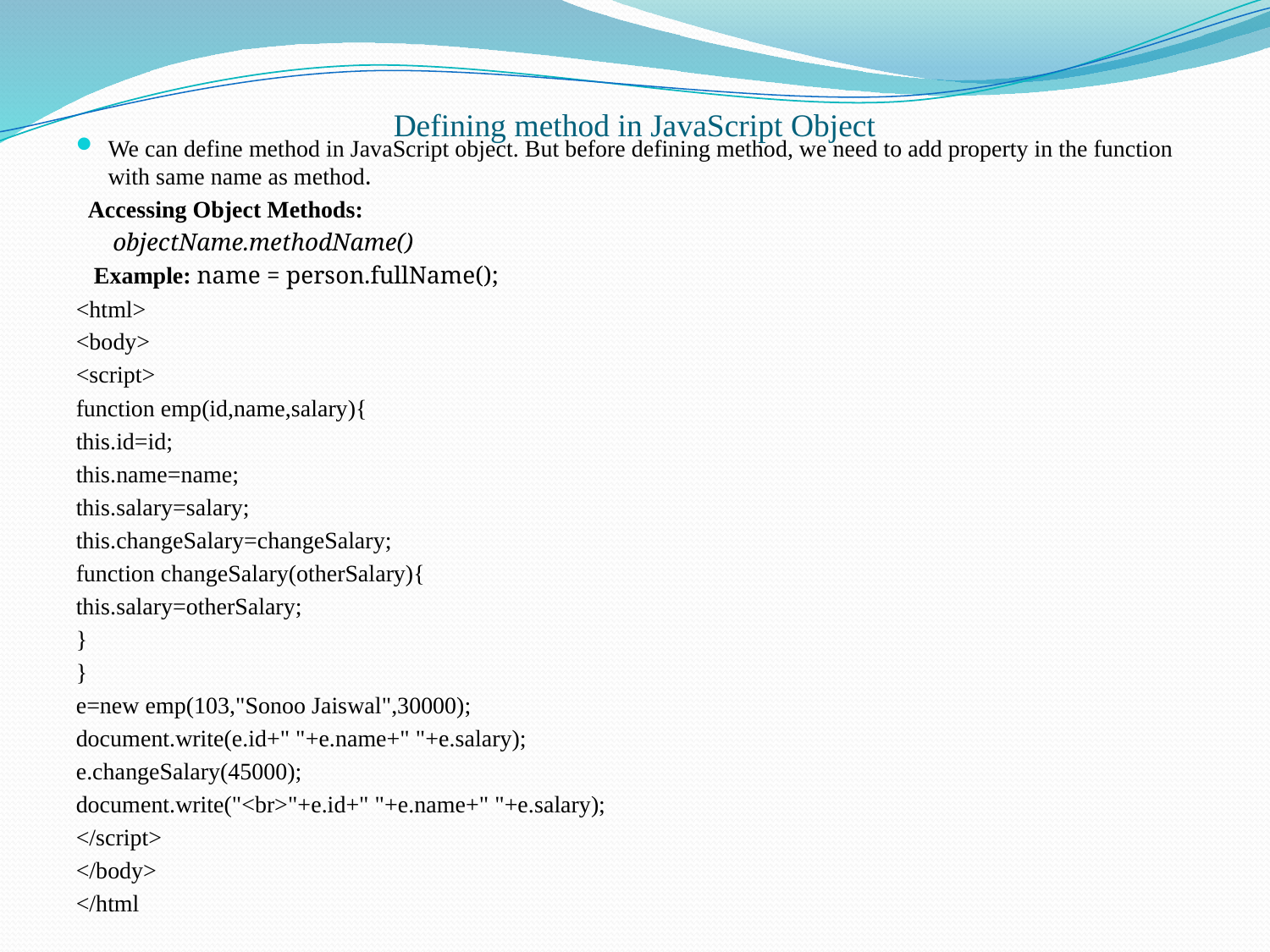

# Defining method in JavaScript Object
We can define method in JavaScript object. But before defining method, we need to add property in the function with same name as method.
  Accessing Object Methods:
      objectName.methodName()
   Example: name = person.fullName();
<html>
<body>
<script>
function emp(id,name,salary){
this.id=id;
this.name=name;
this.salary=salary;
this.changeSalary=changeSalary;
function changeSalary(otherSalary){
this.salary=otherSalary;
}
}
e=new emp(103,"Sonoo Jaiswal",30000);
document.write(e.id+" "+e.name+" "+e.salary);
e.changeSalary(45000);
document.write("<br>"+e.id+" "+e.name+" "+e.salary);
</script>
</body>
</html